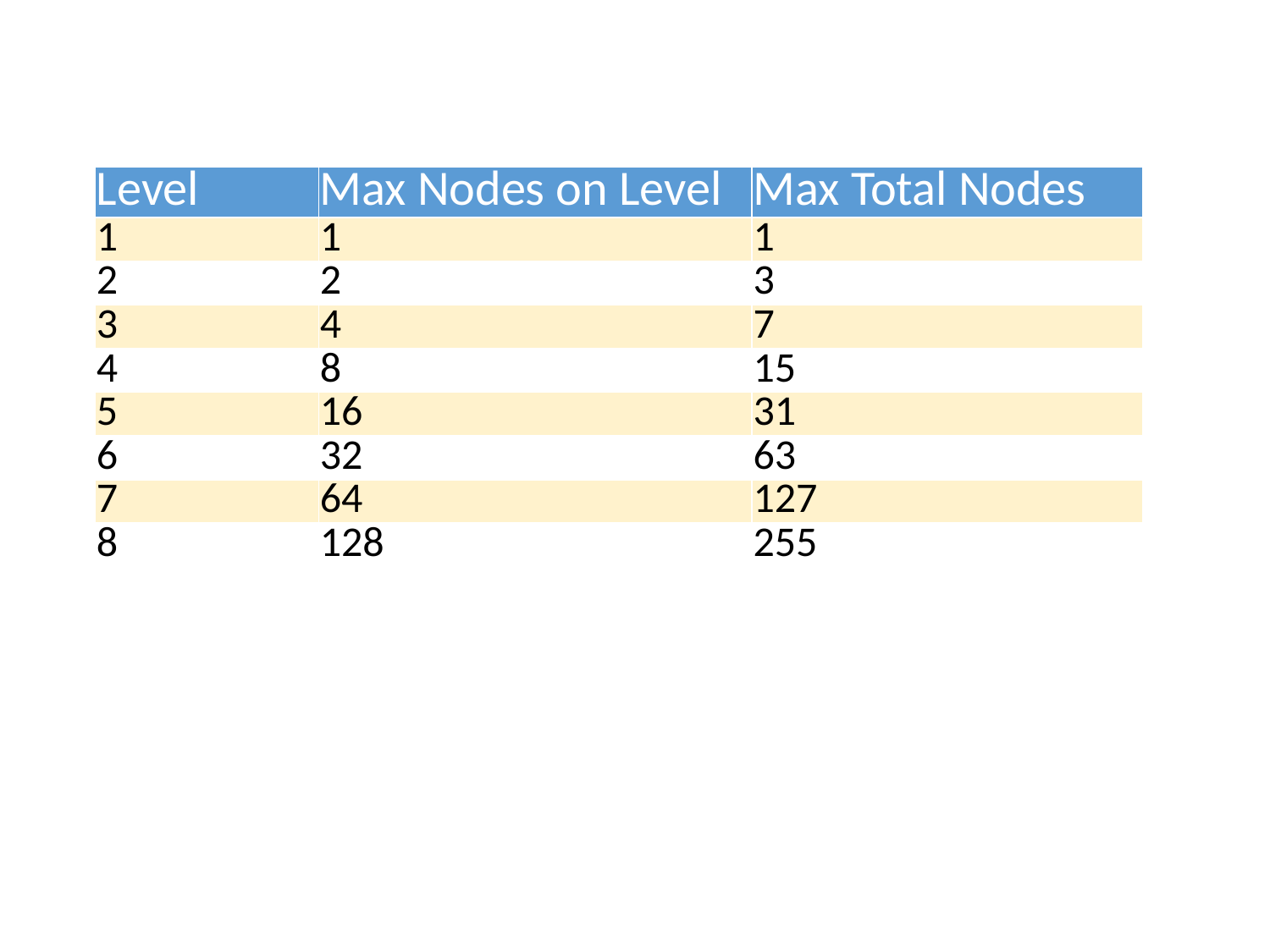

| Level | Max Nodes on Level | Max Total Nodes |
| --- | --- | --- |
| 1 | 1 | 1 |
| 2 | 2 | 3 |
| 3 | 4 | 7 |
| 4 | 8 | 15 |
| 5 | 16 | 31 |
| 6 | 32 | 63 |
| 7 | 64 | 127 |
| 8 | 128 | 255 |